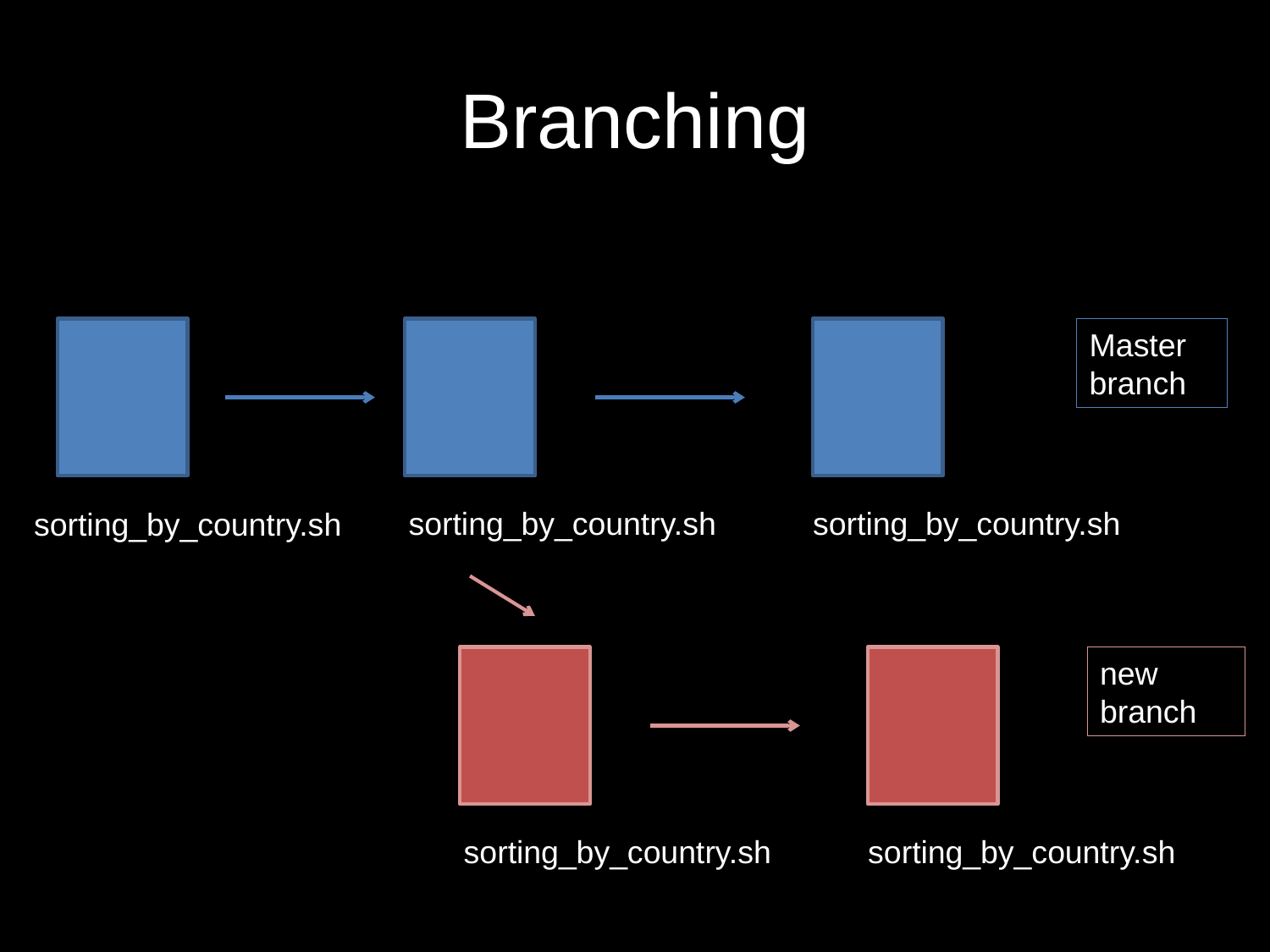

# Branching

Master branch

sorting_by_country.sh
sorting_by_country.sh
sorting_by_country.sh

new branch

sorting_by_country.sh
sorting_by_country.sh